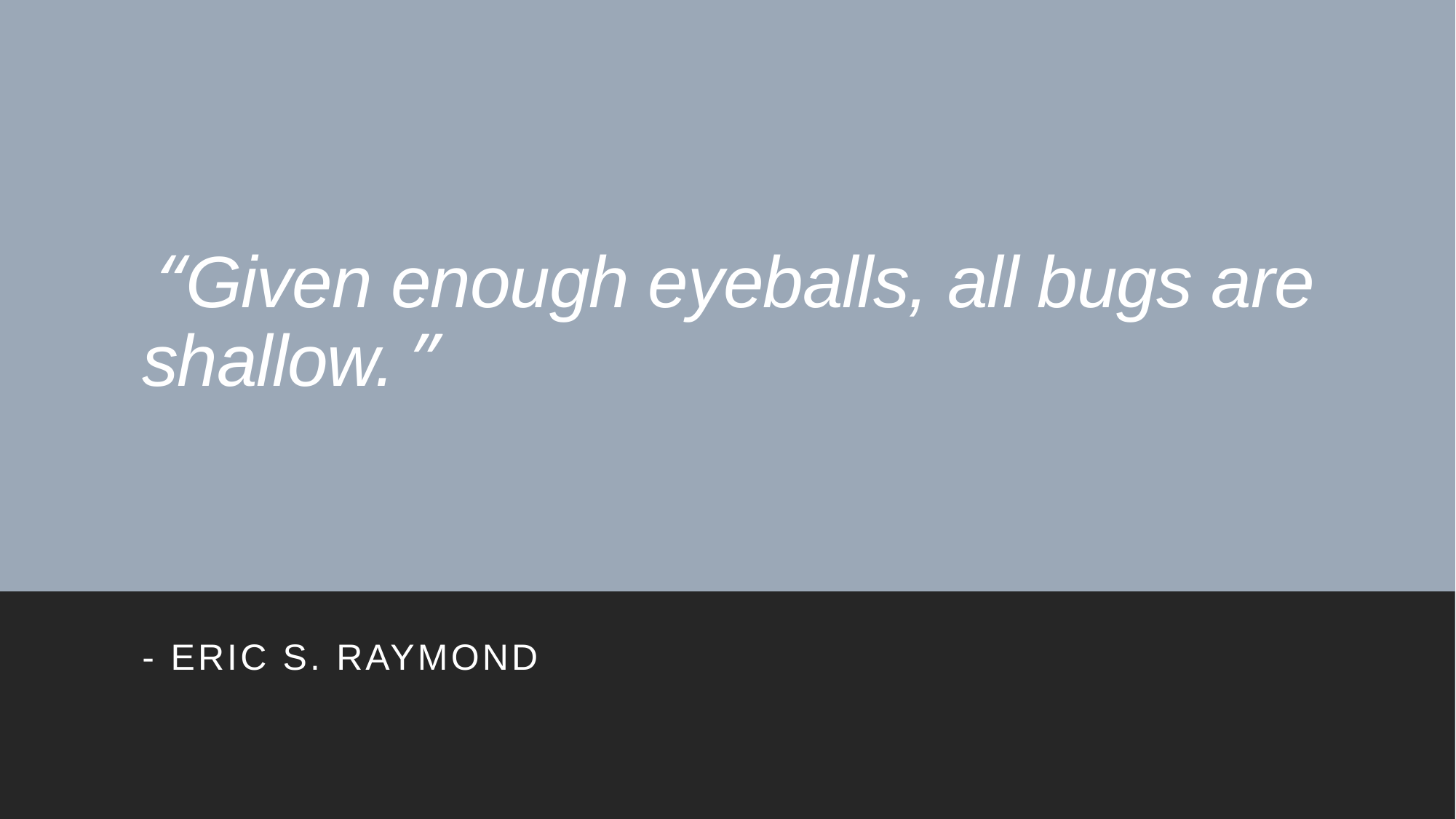

# “Given enough eyeballs, all bugs are shallow.”

- Eric S. Raymond